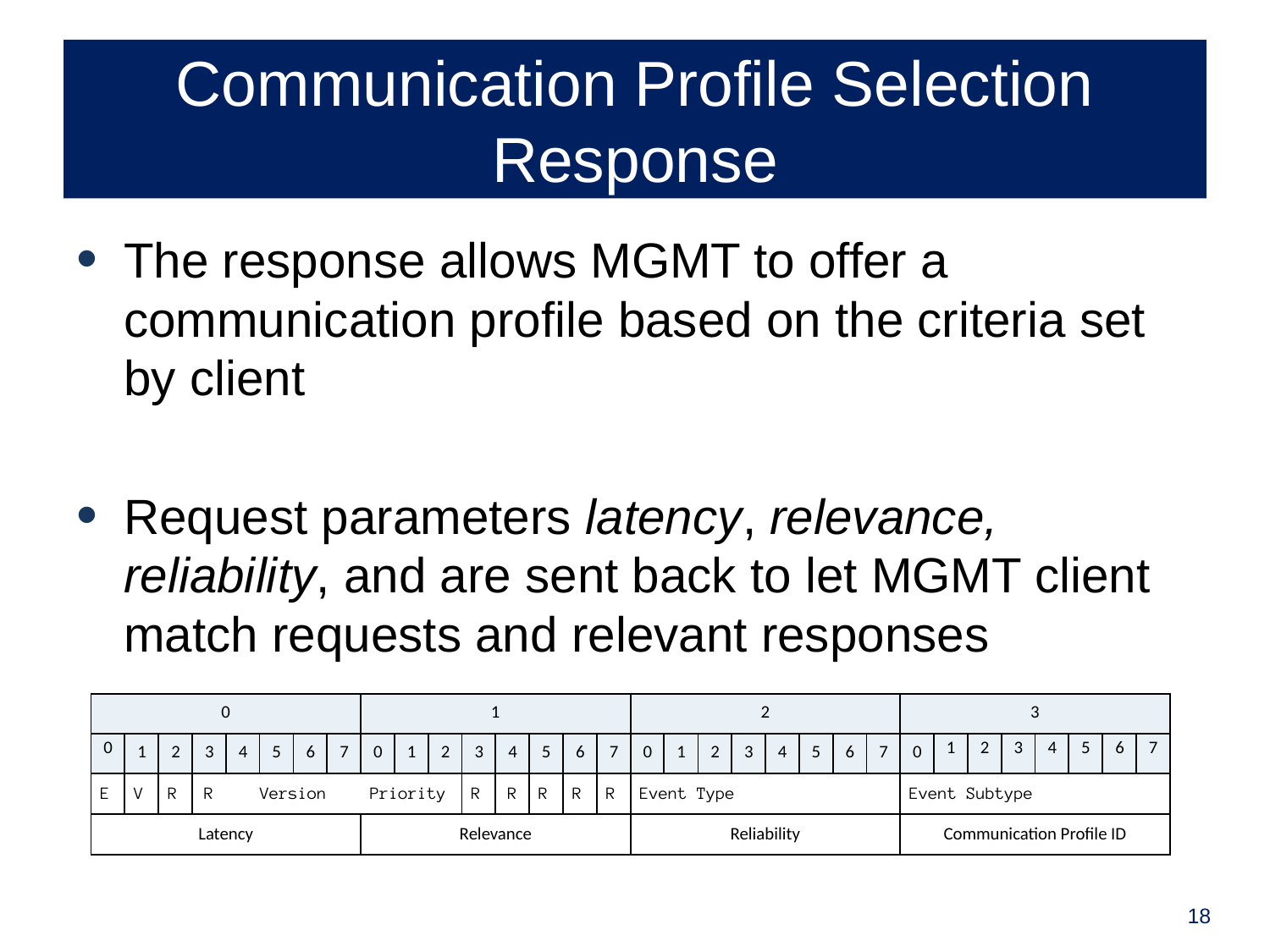

# Communication Profile Selection Response
The response allows MGMT to offer a communication profile based on the criteria set by client

Request parameters latency, relevance, reliability, and are sent back to let MGMT client match requests and relevant responses
| 0 |  |  |  |  |  |  |  | 1 |  |  |  |  |  |  |  | 2 |  |  |  |  |  |  |  | 3 |  |  |  |  |  |  |  |
| --- | --- | --- | --- | --- | --- | --- | --- | --- | --- | --- | --- | --- | --- | --- | --- | --- | --- | --- | --- | --- | --- | --- | --- | --- | --- | --- | --- | --- | --- | --- | --- |
| 0 | 1 | 2 | 3 | 4 | 5 | 6 | 7 | 0 | 1 | 2 | 3 | 4 | 5 | 6 | 7 | 0 | 1 | 2 | 3 | 4 | 5 | 6 | 7 | 0 | 1 | 2 | 3 | 4 | 5 | 6 | 7 |
| E | V | R | R | Version |  |  |  | Priority |  |  | R | R | R | R | R | Event Type |  |  |  |  |  |  |  | Event Subtype |  |  |  |  |  |  |  |
| Latency |  |  |  |  |  |  |  | Relevance |  |  |  |  |  |  |  | Reliability |  |  |  |  |  |  |  | Communication Profile ID |  |  |  |  |  |  |  |